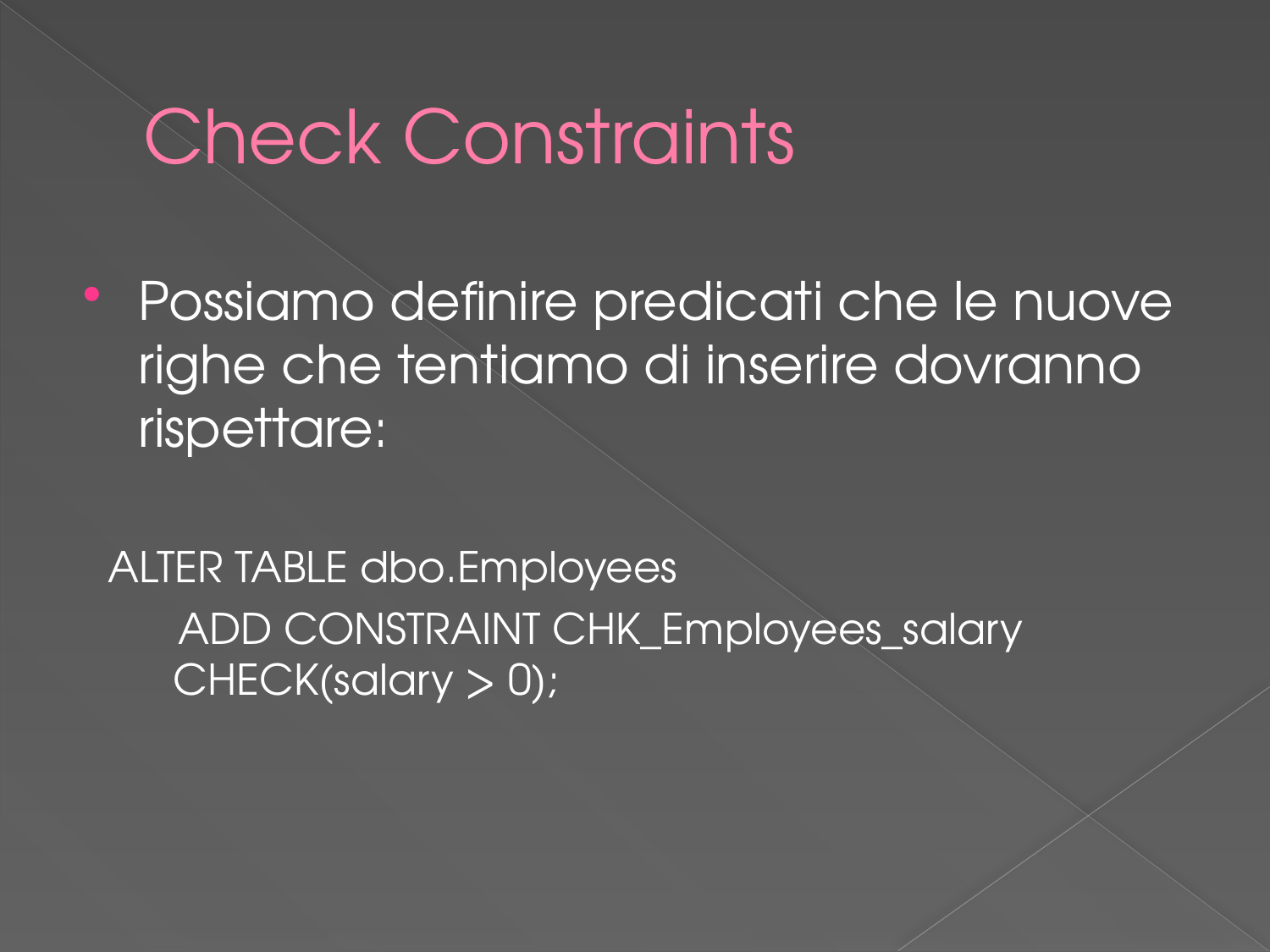

# Check Constraints
Possiamo definire predicati che le nuove righe che tentiamo di inserire dovranno rispettare:

  ALTER TABLE dbo.Employees
        ADD CONSTRAINT CHK_Employees_salary
   CHECK(salary > 0);